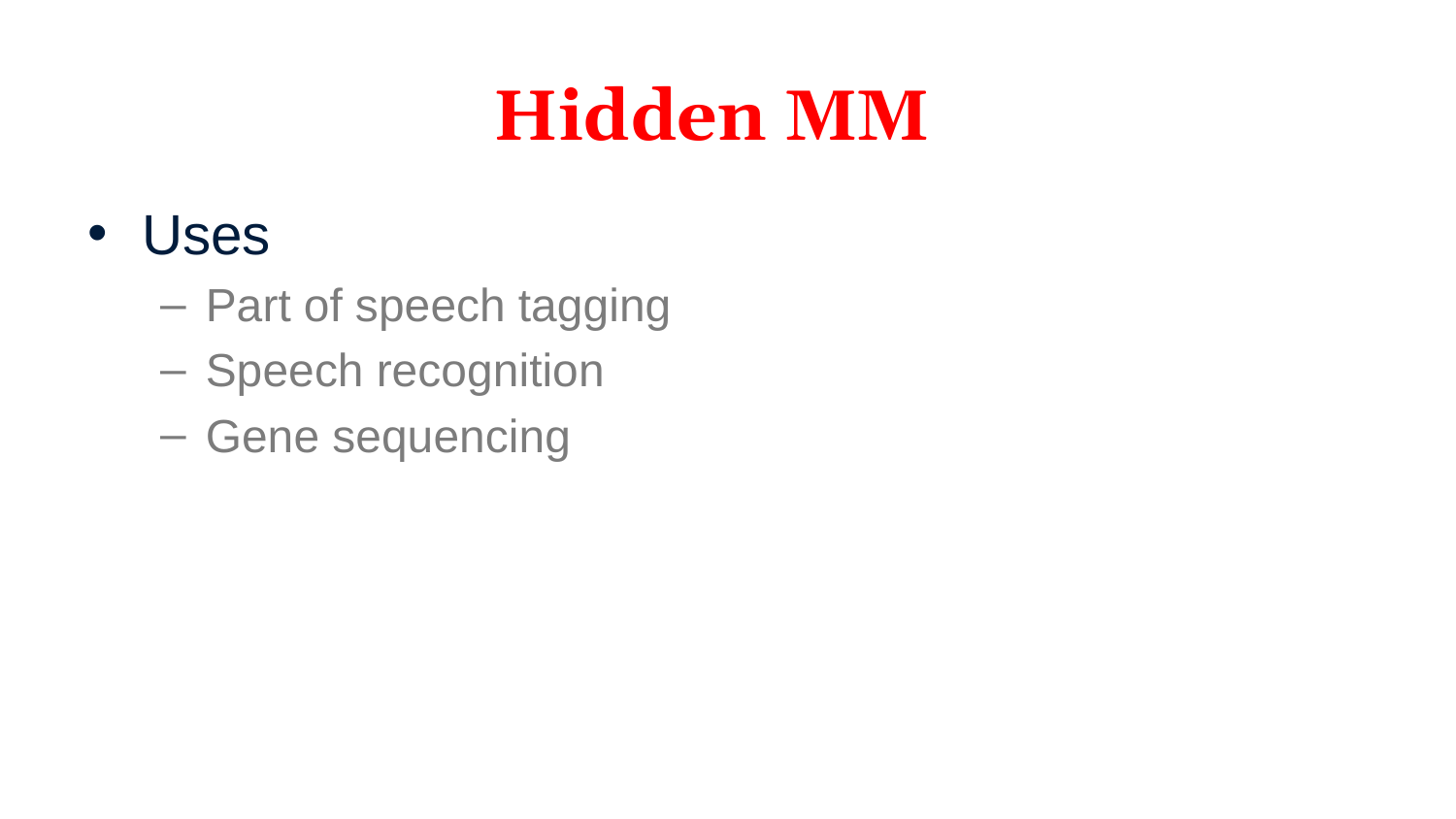

# Hidden MM
Uses
Part of speech tagging
Speech recognition
Gene sequencing